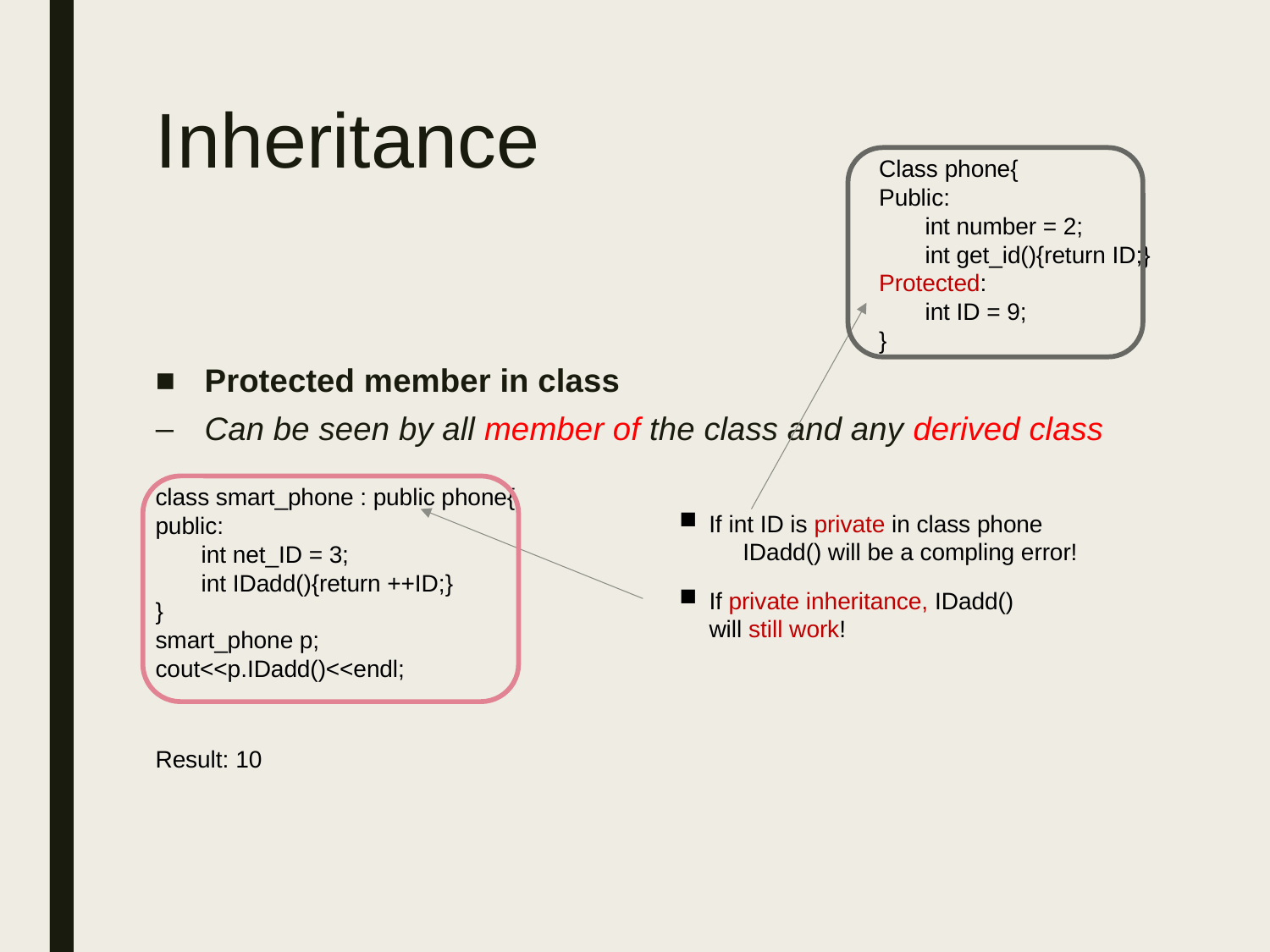

# Inheritance

Class phone{
Public:
       int number = 2;
       int get_id(){return ID;}
Protected:
       int ID = 9;
}

Protected member in class
Can be seen by all member of the class and any derived class

class smart_phone : public phone{
public:
       int net_ID = 3;
       int IDadd(){return ++ID;}
}
smart_phone p;
cout<<p.IDadd()<<endl;

If int ID is private in class phone
IDadd() will be a compling error!

If private inheritance, IDadd() will still work!
Result: 10